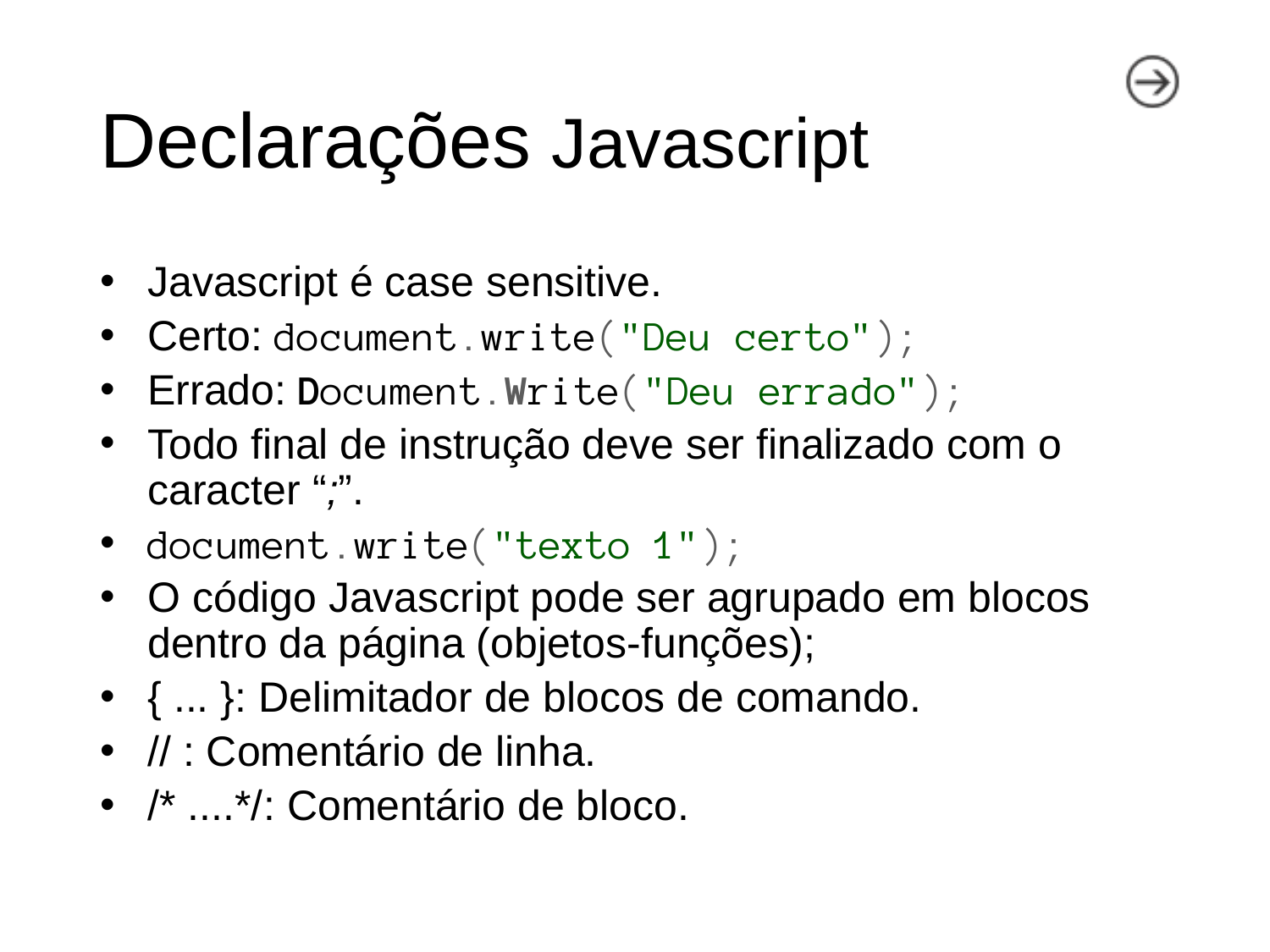

# Declarações Javascript
Javascript é case sensitive.
Certo: document.write("Deu certo");
Errado: Document.Write("Deu errado");
Todo final de instrução deve ser finalizado com o caracter “;”.
document.write("texto 1");
O código Javascript pode ser agrupado em blocos dentro da página (objetos-funções);
{ ... }: Delimitador de blocos de comando.
// : Comentário de linha.
/* ....*/: Comentário de bloco.